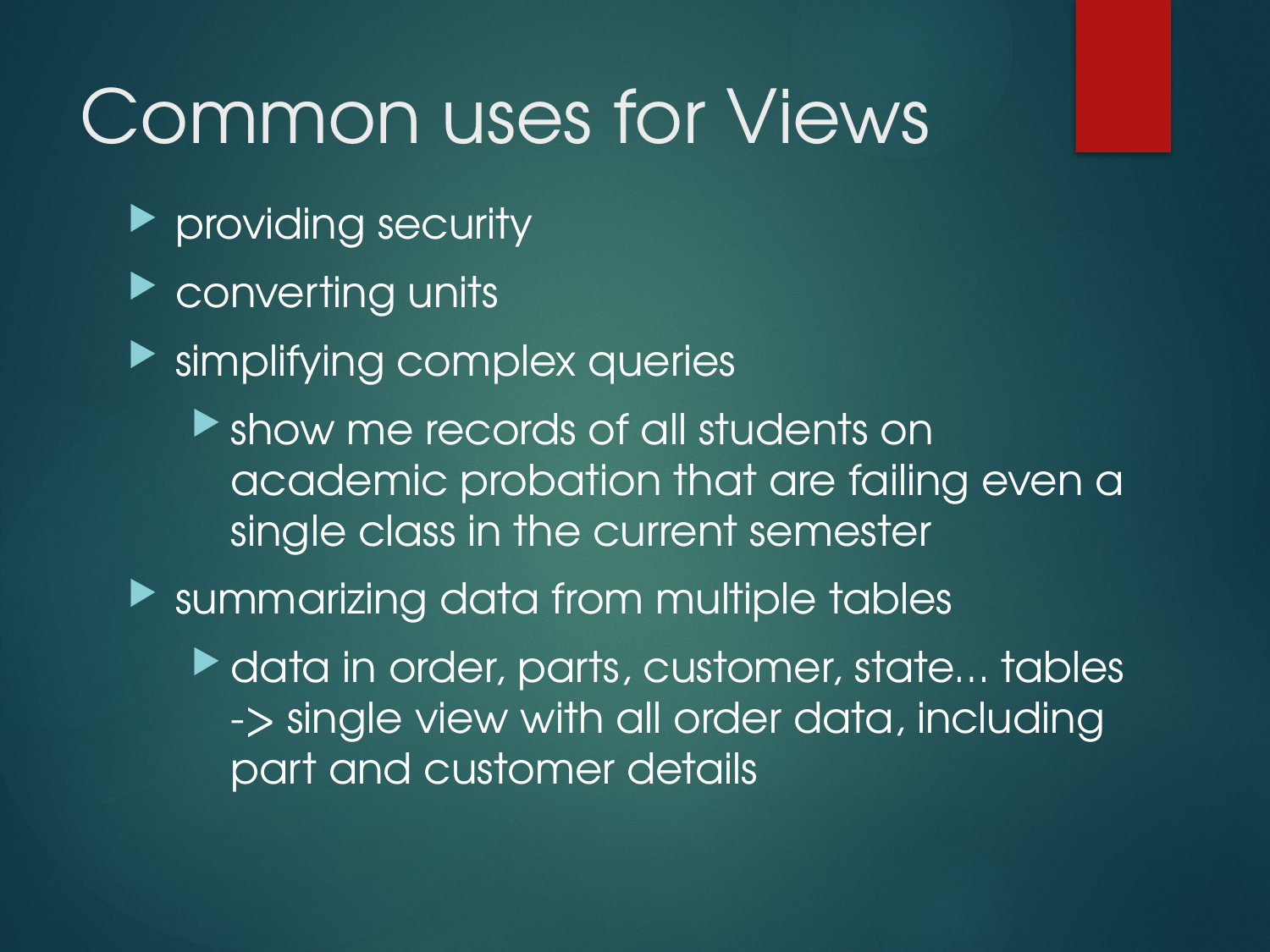

# Common uses for Views
providing security
converting units
simplifying complex queries
show me records of all students on academic probation that are failing even a single class in the current semester
summarizing data from multiple tables
data in order, parts, customer, state… tables -> single view with all order data, including part and customer details